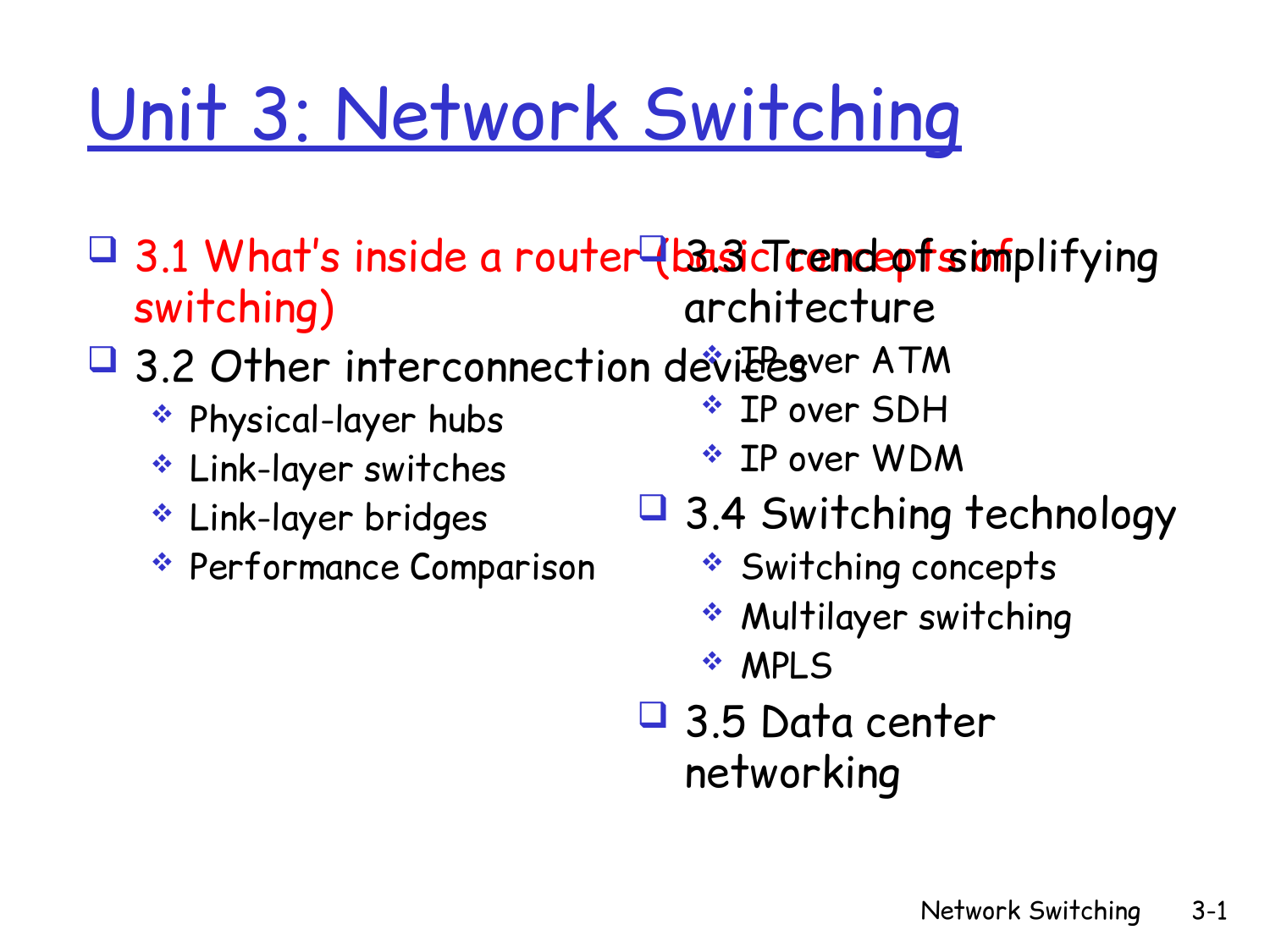

# Unit 3: Network Switching
3.1 What’s inside a router (basic concepts of switching)
3.2 Other interconnection devices
Physical-layer hubs
Link-layer switches
Link-layer bridges
Performance Comparison
3.3 Trend of simplifying architecture
IP over ATM
IP over SDH
IP over WDM
3.4 Switching technology
Switching concepts
Multilayer switching
MPLS
3.5 Data center networking

Network Switching
3-1